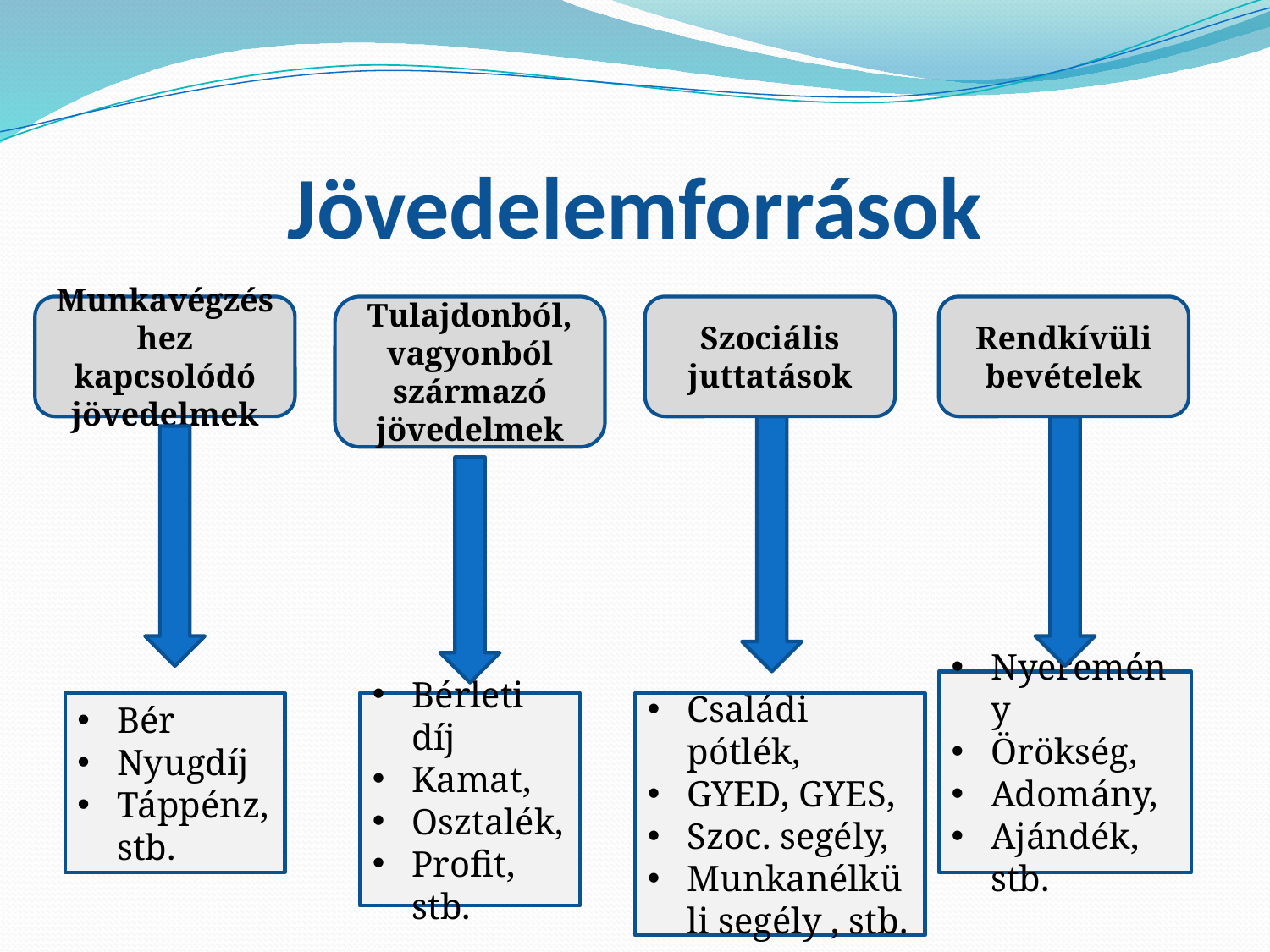

# Jövedelemforrások
Munkavégzéshez kapcsolódó jövedelmek
Tulajdonból, vagyonból származó jövedelmek
Szociális juttatások
Rendkívüli bevételek

Nyeremény
Örökség,
Adomány,
Ajándék, stb.
Bér
Nyugdíj
Táppénz, stb.
Bérleti díj
Kamat,
Osztalék,
Profit, stb.
Családi pótlék,
GYED, GYES,
Szoc. segély,
Munkanélküli segély , stb.